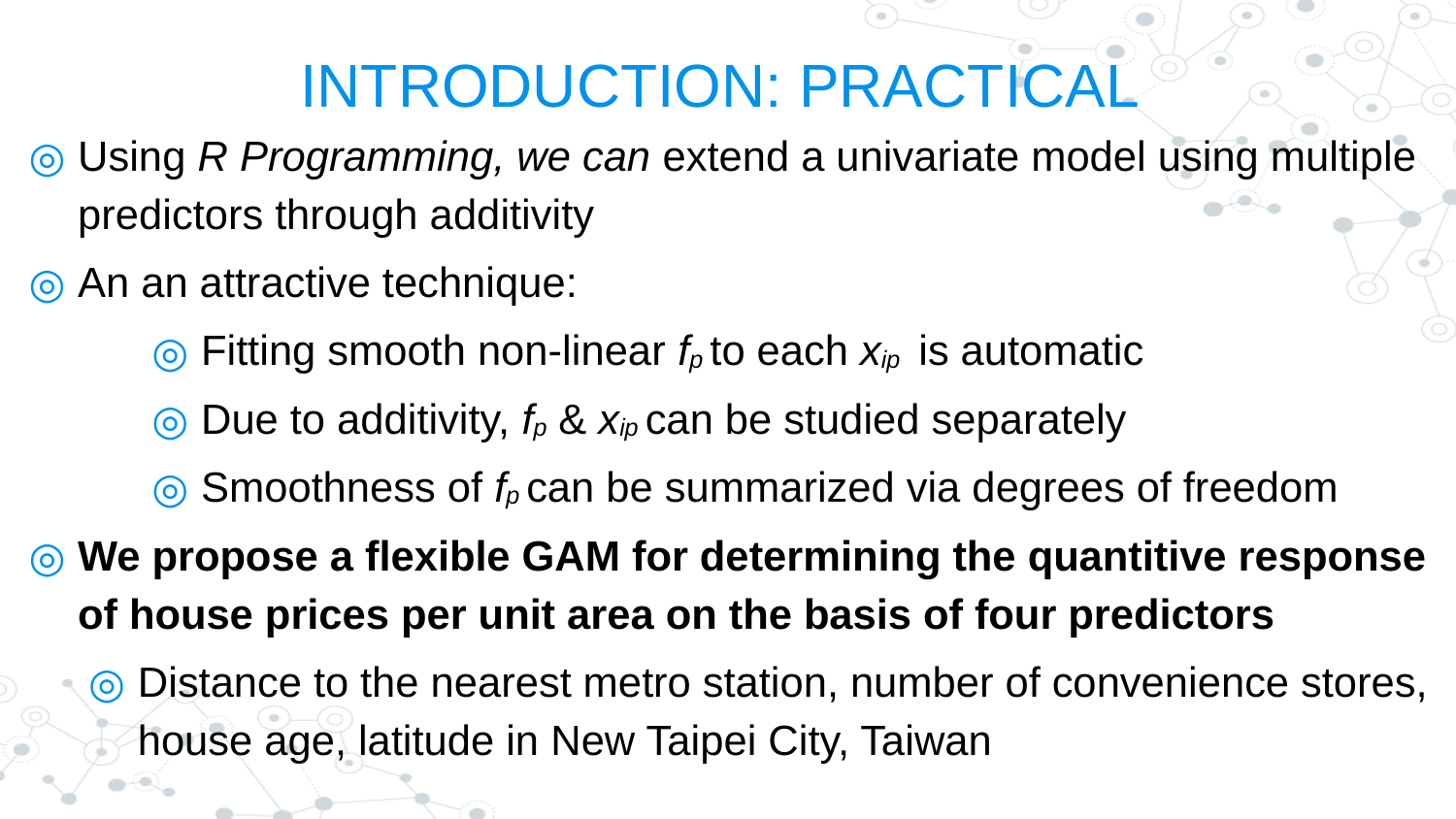

# INTRODUCTION: PRACTICAL
Using R Programming, we can extend a univariate model using multiple predictors through additivity
An an attractive technique:
Fitting smooth non-linear fp to each xip  is automatic
Due to additivity, fp & xip can be studied separately
Smoothness of fp can be summarized via degrees of freedom
We propose a flexible GAM for determining the quantitive response of house prices per unit area on the basis of four predictors
Distance to the nearest metro station, number of convenience stores, house age, latitude in New Taipei City, Taiwan